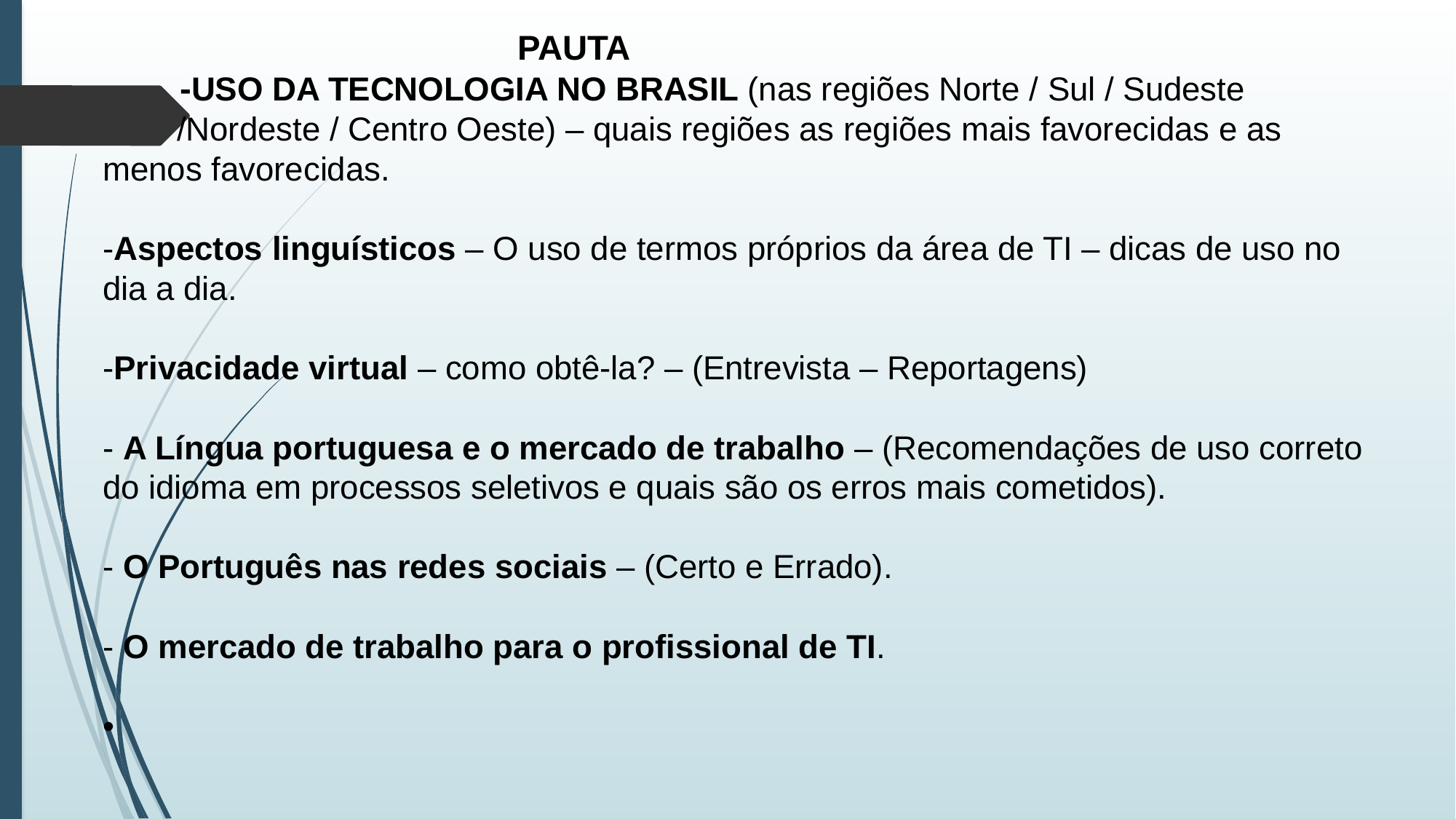

# PAUTA -USO DA TECNOLOGIA NO BRASIL (nas regiões Norte / Sul / Sudeste /Nordeste / Centro Oeste) – quais regiões as regiões mais favorecidas e as menos favorecidas.   -Aspectos linguísticos – O uso de termos próprios da área de TI – dicas de uso no dia a dia.   -Privacidade virtual – como obtê-la? – (Entrevista – Reportagens)   - A Língua portuguesa e o mercado de trabalho – (Recomendações de uso correto do idioma em processos seletivos e quais são os erros mais cometidos).   - O Português nas redes sociais – (Certo e Errado).   - O mercado de trabalho para o profissional de TI. •